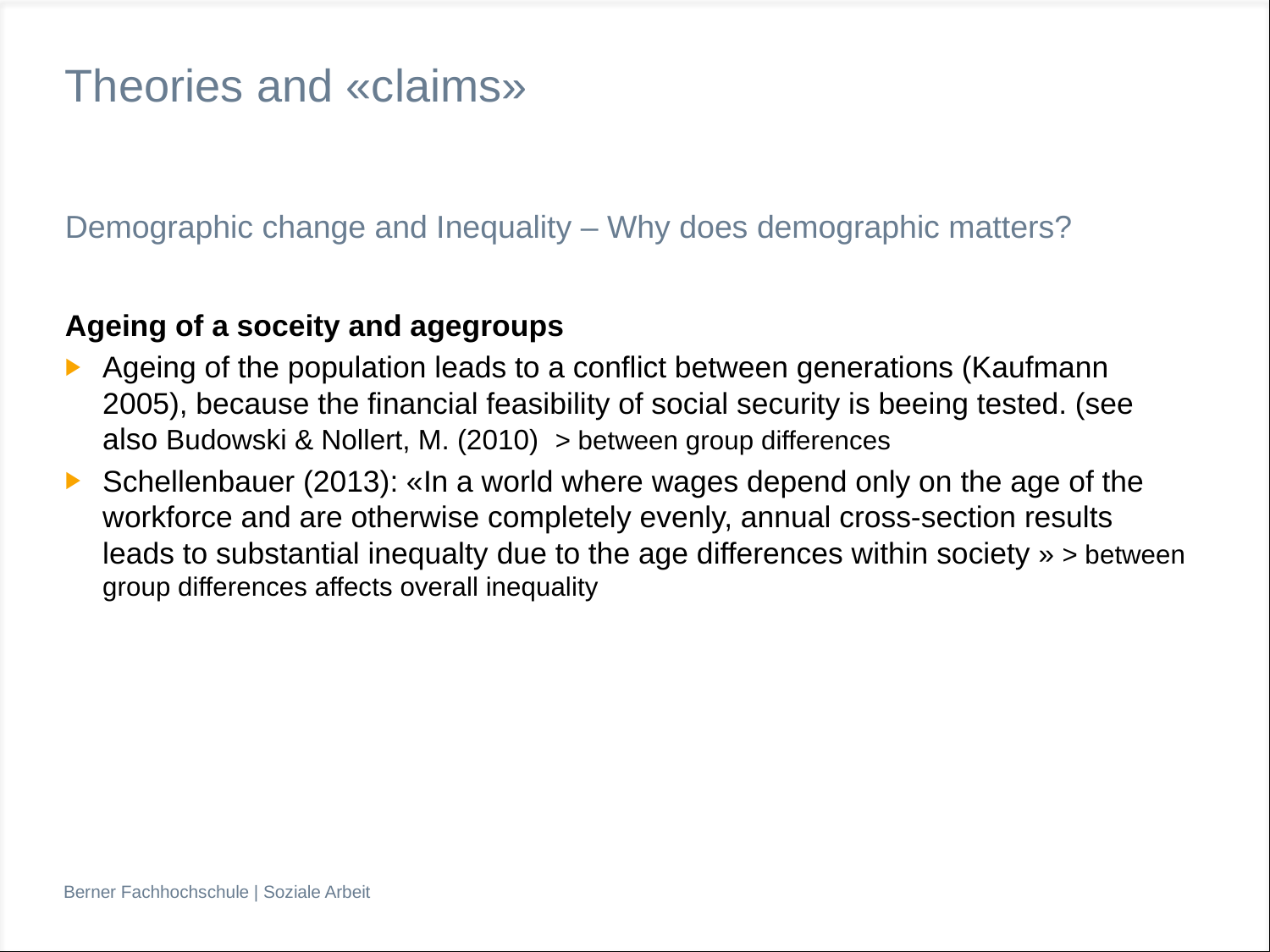

# Theories and «claims»
Demographic change and Inequality – Why does demographic matters?
Ageing of a soceity and agegroups
Ageing of the population leads to a conflict between generations (Kaufmann 2005), because the financial feasibility of social security is beeing tested. (see also Budowski & Nollert, M. (2010)  > between group differences
Schellenbauer (2013): «In a world where wages depend only on the age of the workforce and are otherwise completely evenly, annual cross-section results leads to substantial inequalty due to the age differences within society » > between group differences affects overall inequality